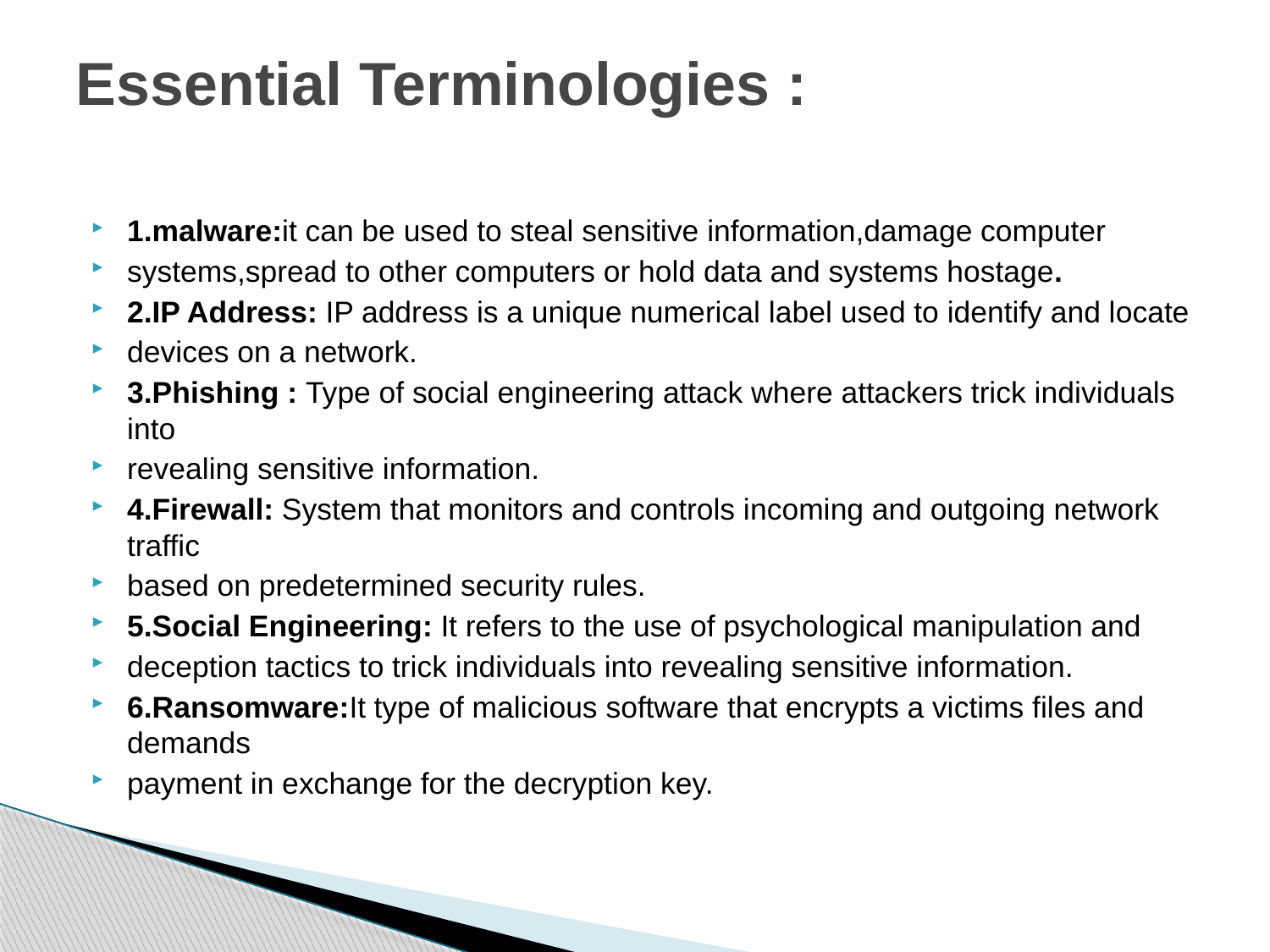

# Essential Terminologies :
1.malware:it can be used to steal sensitive information,damage computer
systems,spread to other computers or hold data and systems hostage.
2.IP Address: IP address is a unique numerical label used to identify and locate
devices on a network.
3.Phishing : Type of social engineering attack where attackers trick individuals into
revealing sensitive information.
4.Firewall: System that monitors and controls incoming and outgoing network traffic
based on predetermined security rules.
5.Social Engineering: It refers to the use of psychological manipulation and
deception tactics to trick individuals into revealing sensitive information.
6.Ransomware:It type of malicious software that encrypts a victims files and demands
payment in exchange for the decryption key.